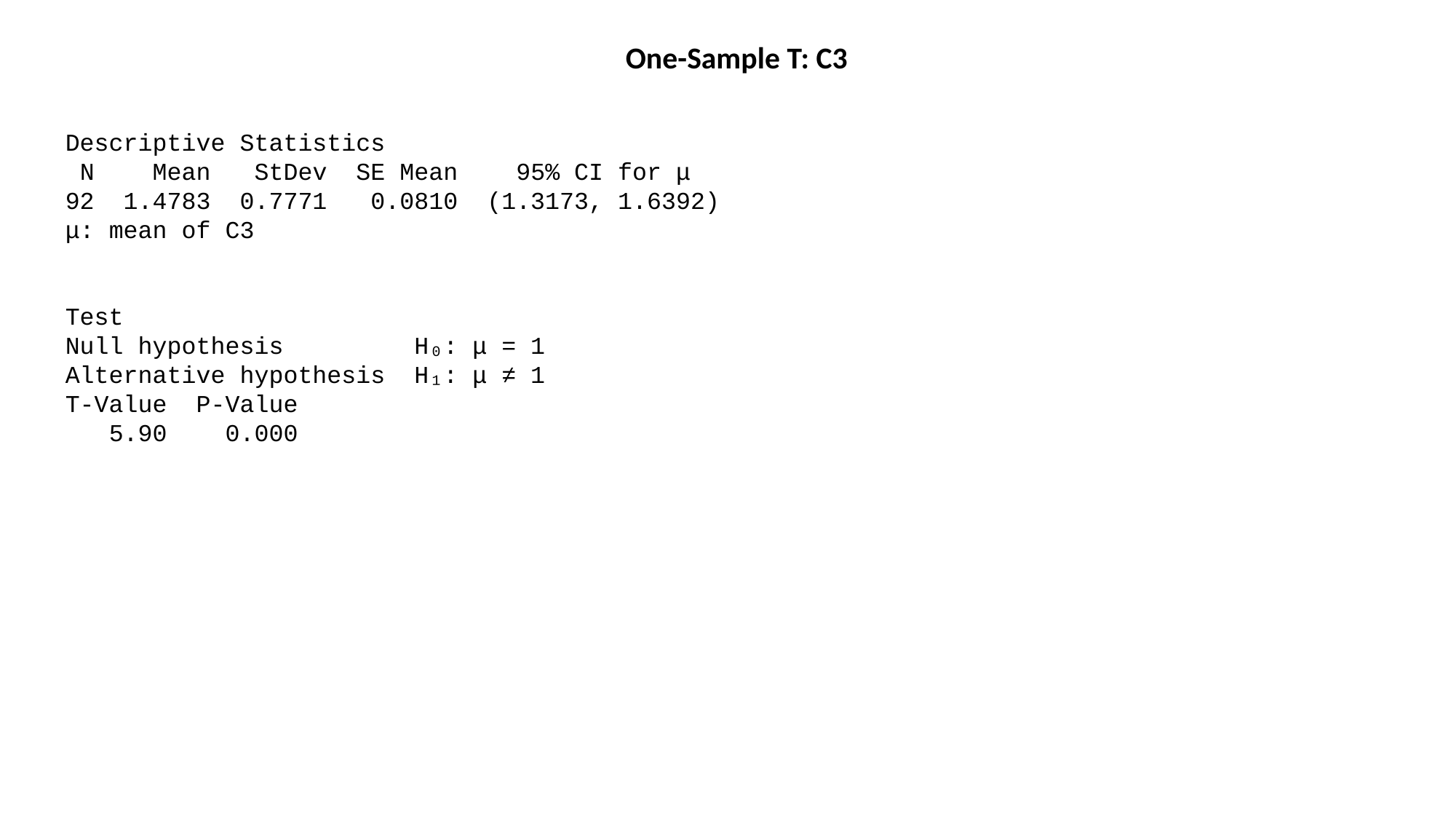

One-Sample T: C3
Descriptive Statistics
 N    Mean   StDev  SE Mean    95% CI for μ
92  1.4783  0.7771   0.0810  (1.3173, 1.6392)
μ: mean of C3

Test
Null hypothesis         H₀: μ = 1
Alternative hypothesis  H₁: μ ≠ 1
T-Value  P-Value
   5.90    0.000